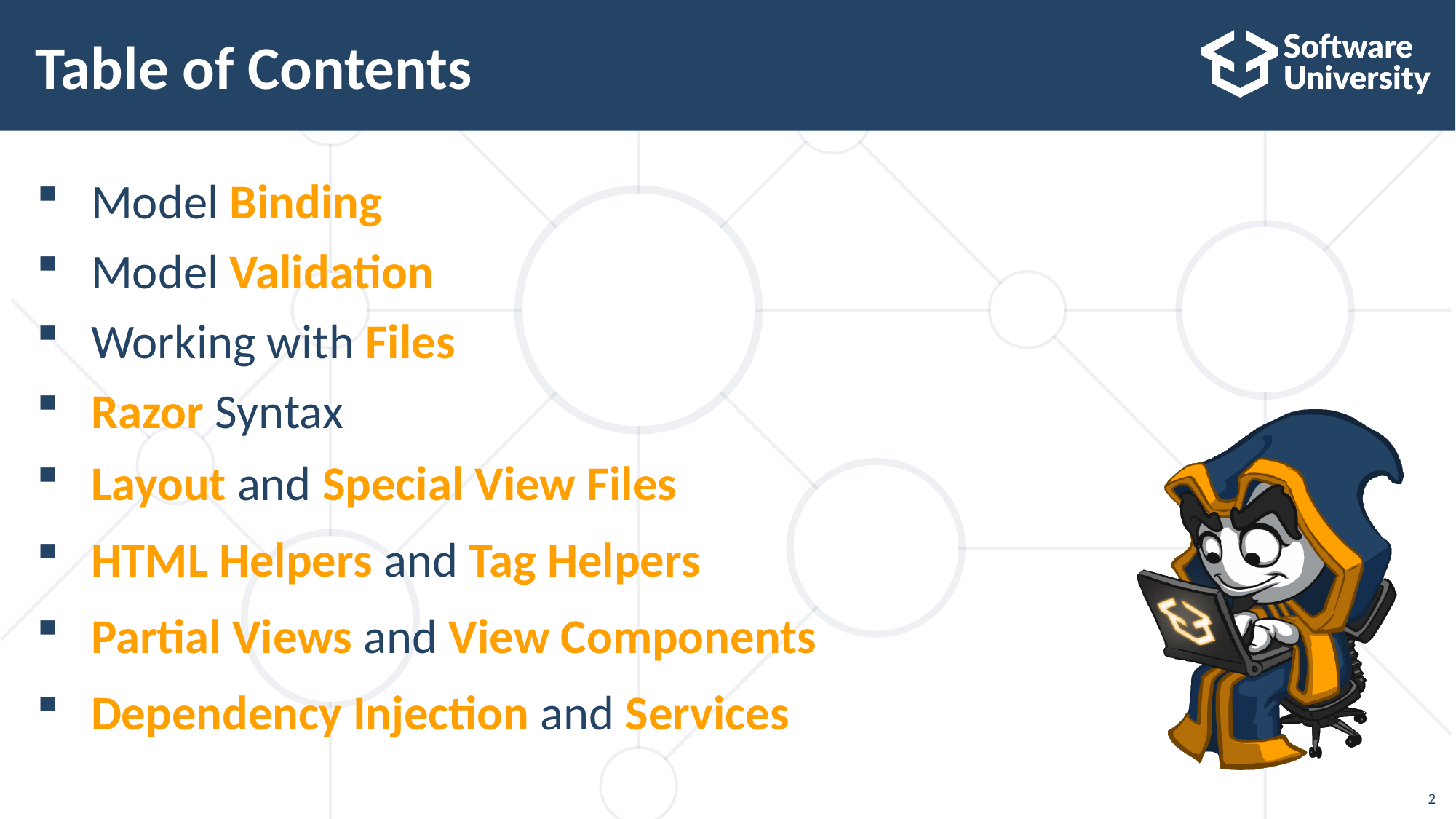

# Table of Contents
Model Binding
Model Validation
Working with Files
Razor Syntax
Layout and Special View Files
HTML Helpers and Tag Helpers
Partial Views and View Components
Dependency Injection and Services

2